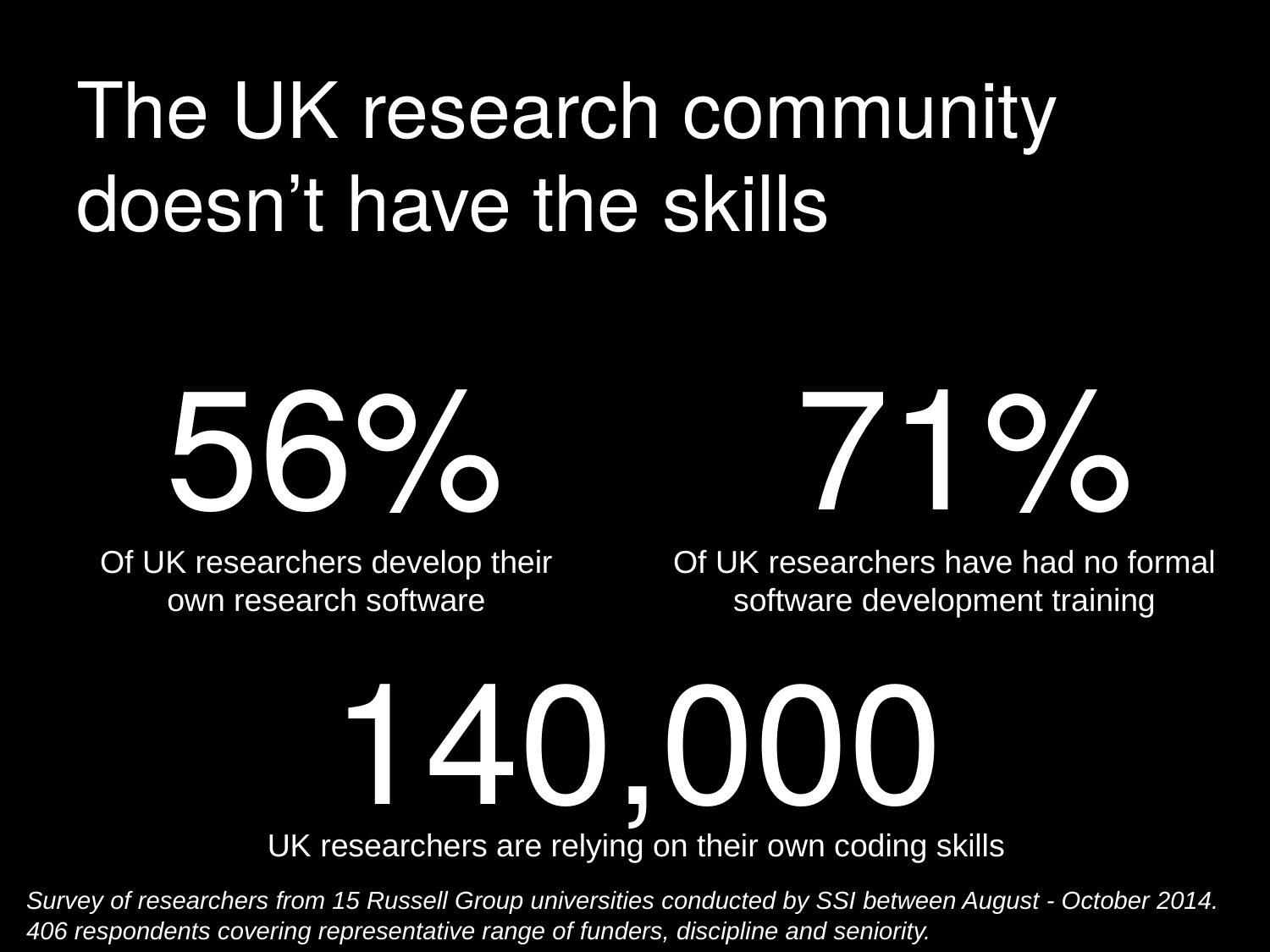

# The UK research community doesn’t have the skills
56%
71%
Of UK researchers develop their own research software
Of UK researchers have had no formal software development training
140,000
UK researchers are relying on their own coding skills
Survey of researchers from 15 Russell Group universities conducted by SSI between August - October 2014.
406 respondents covering representative range of funders, discipline and seniority.